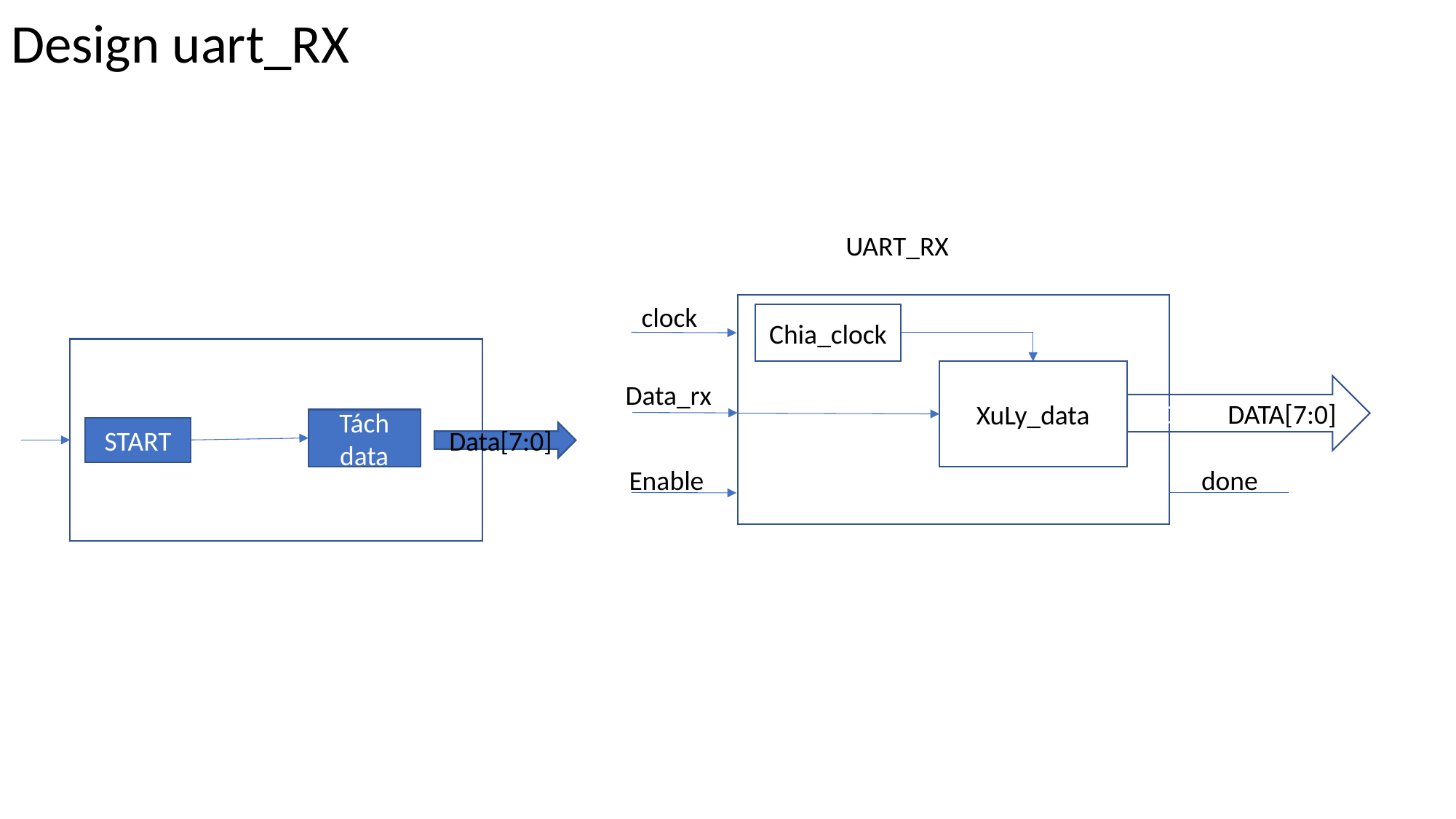

# Design uart_RX
UART_RX
clock

Chia_clock

XuLy_data
Data_rx
ĐD……..DATA[7:0]
Tách data
START
Data[7:0]
Enable
done